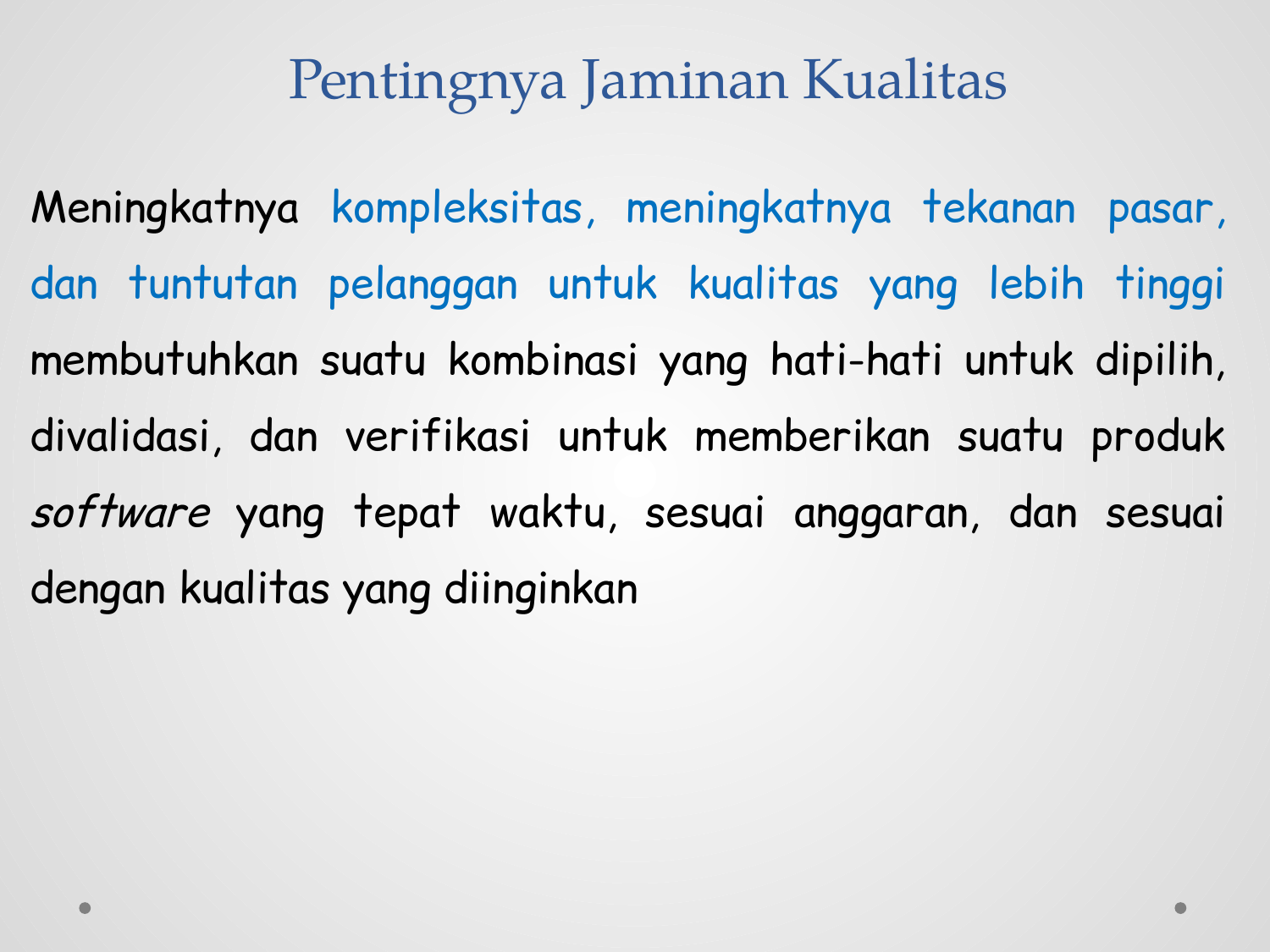

# Pentingnya Jaminan Kualitas
Meningkatnya kompleksitas, meningkatnya tekanan pasar, dan tuntutan pelanggan untuk kualitas yang lebih tinggi membutuhkan suatu kombinasi yang hati-hati untuk dipilih, divalidasi, dan verifikasi untuk memberikan suatu produk software yang tepat waktu, sesuai anggaran, dan sesuai dengan kualitas yang diinginkan